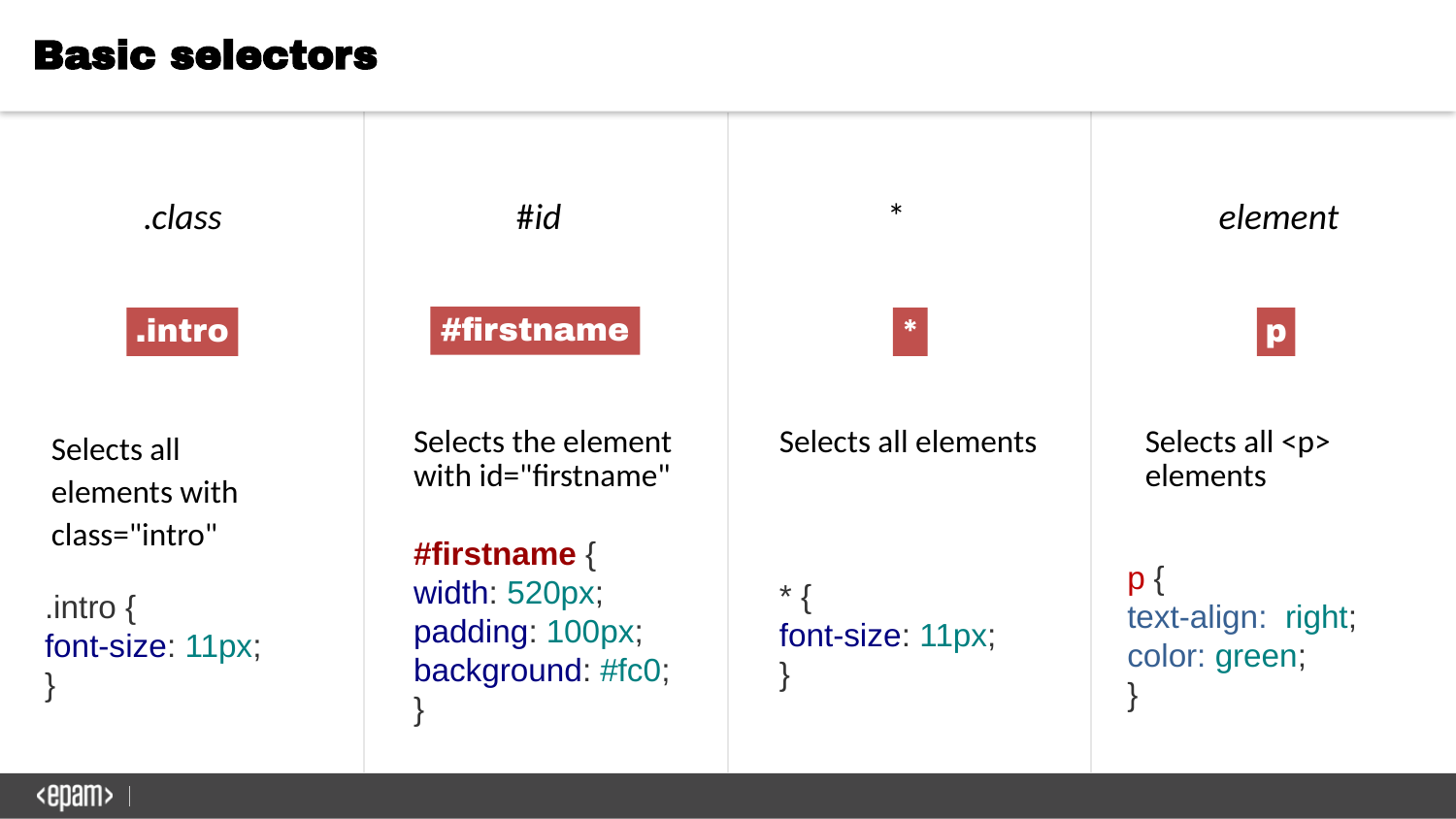

Basic selectors
.class
#id
element
*
#firstname
.intro
*
p
Selects all elements with class="intro"
Selects the element with id="firstname"

#firstname {
width: 520px;
padding: 100px;
background: #fc0;
}
Selects all elements

* {
font-size: 11px;
}

Selects all <p> elements
p {​
text-align:  right;​
color: green;​
}
.intro {​
font-size: 11px;​
}